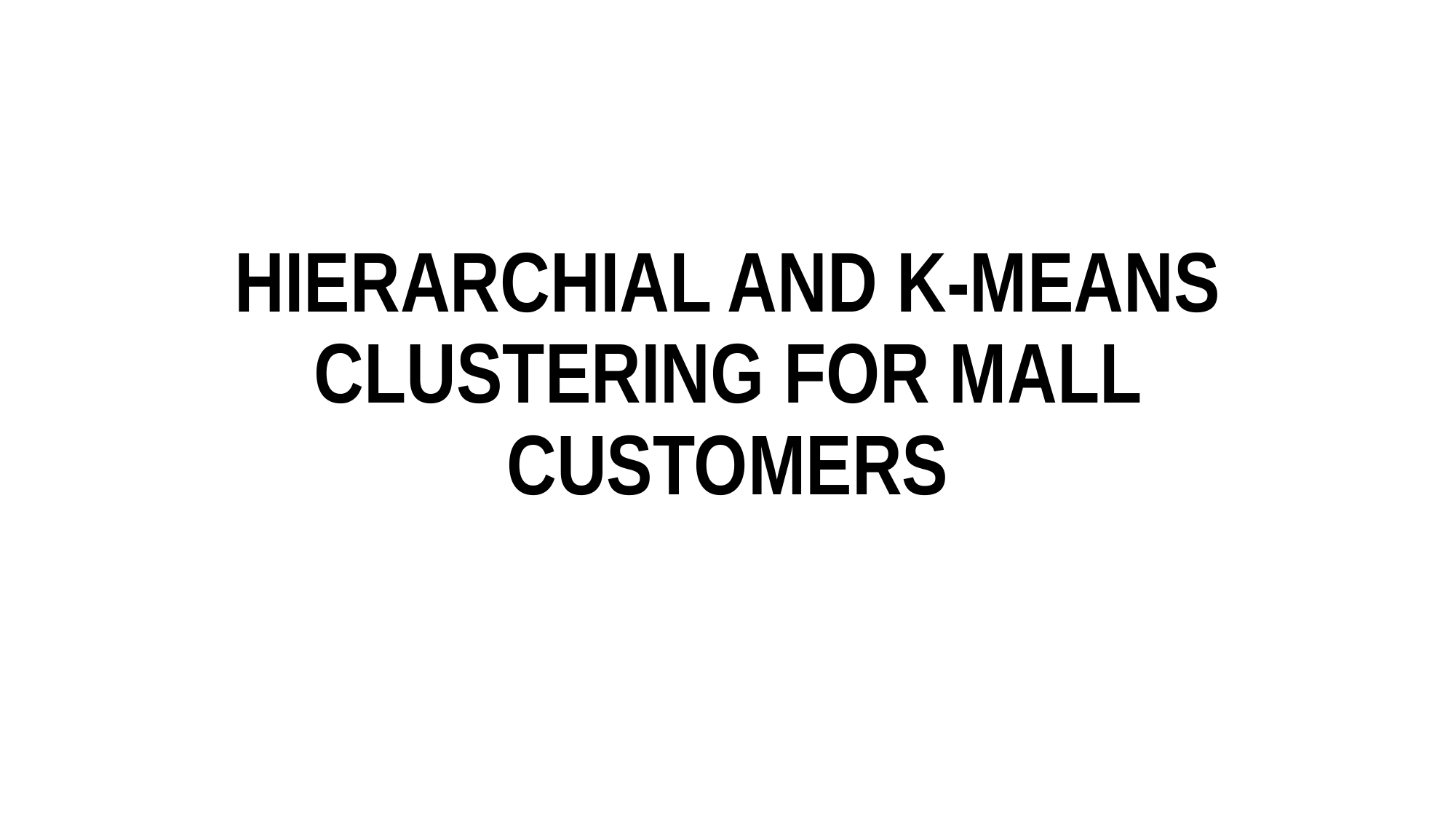

# HIERARCHIAL AND K-MEANS CLUSTERING FOR MALL CUSTOMERS